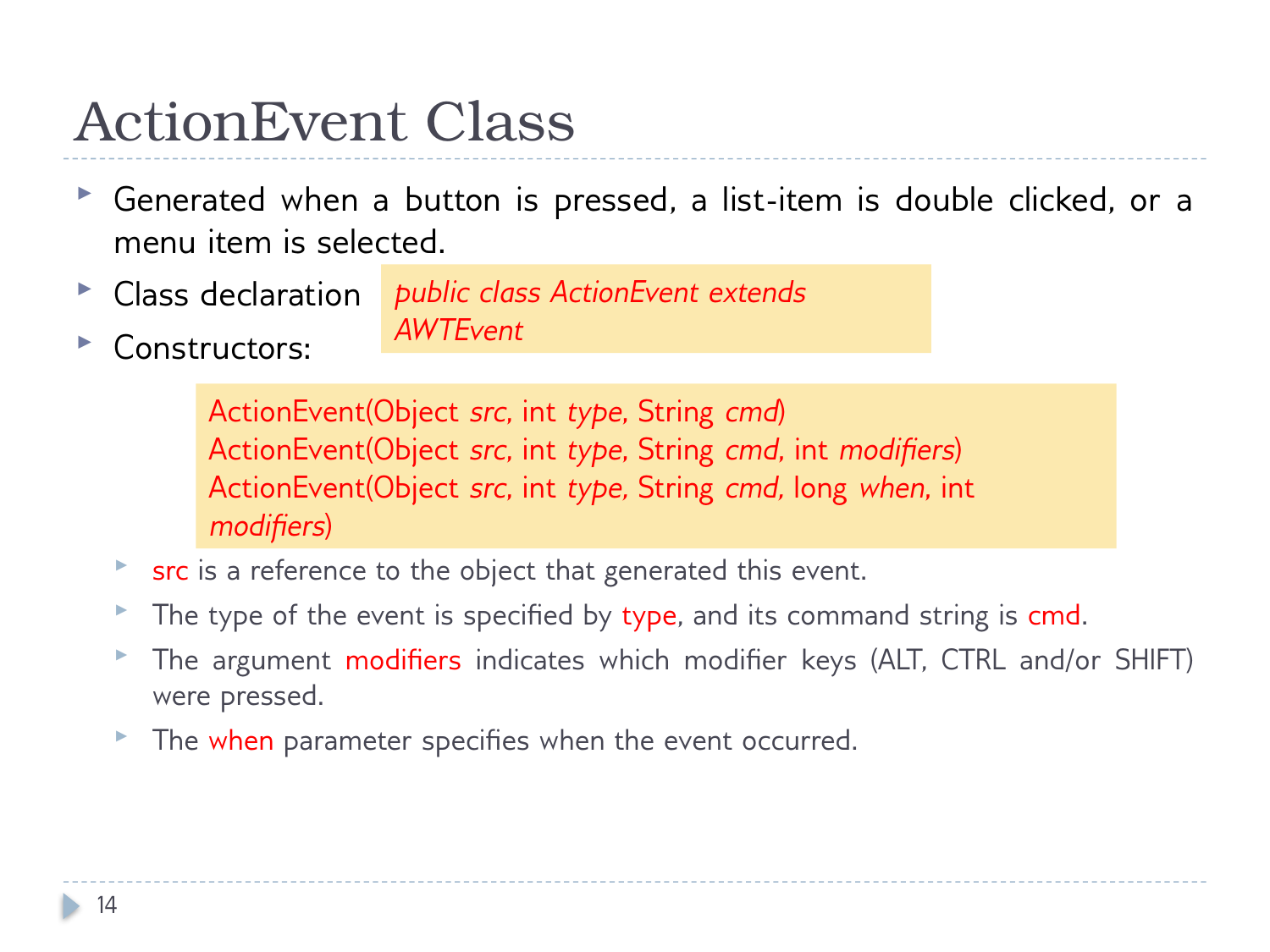

# ActionEvent Class
Generated when a button is pressed, a list-item is double clicked, or a menu item is selected.
Class declaration
Constructors:

src is a reference to the object that generated this event.
The type of the event is specified by type, and its command string is cmd.
The argument modifiers indicates which modifier keys (ALT, CTRL and/or SHIFT) were pressed.
The when parameter specifies when the event occurred.

public class ActionEvent extends AWTEvent
ActionEvent(Object src, int type, String cmd)
ActionEvent(Object src, int type, String cmd, int modifiers)
ActionEvent(Object src, int type, String cmd, long when, int modifiers)
14